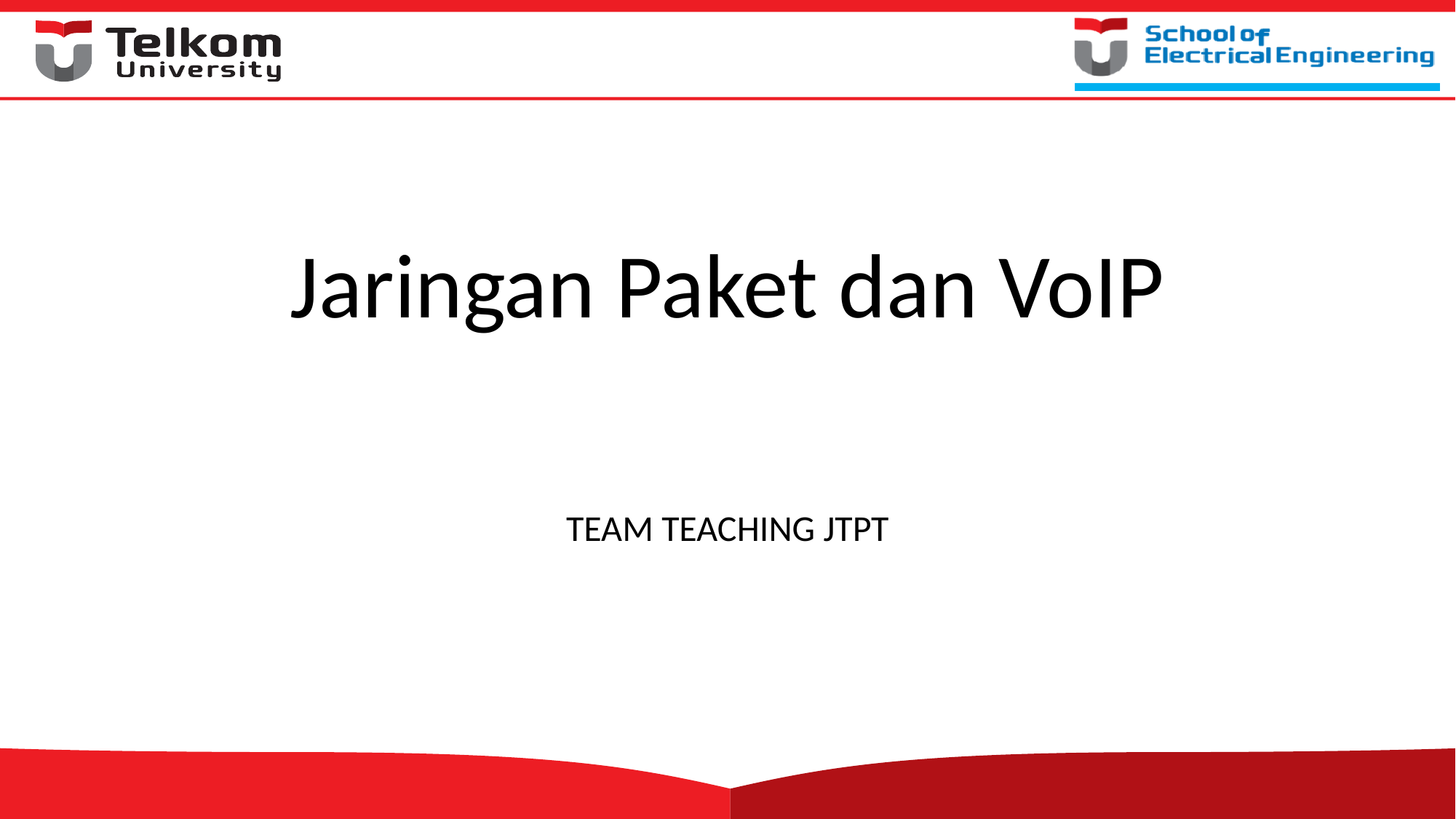

# Jaringan Paket dan VoIP
TEAM TEACHING JTPT